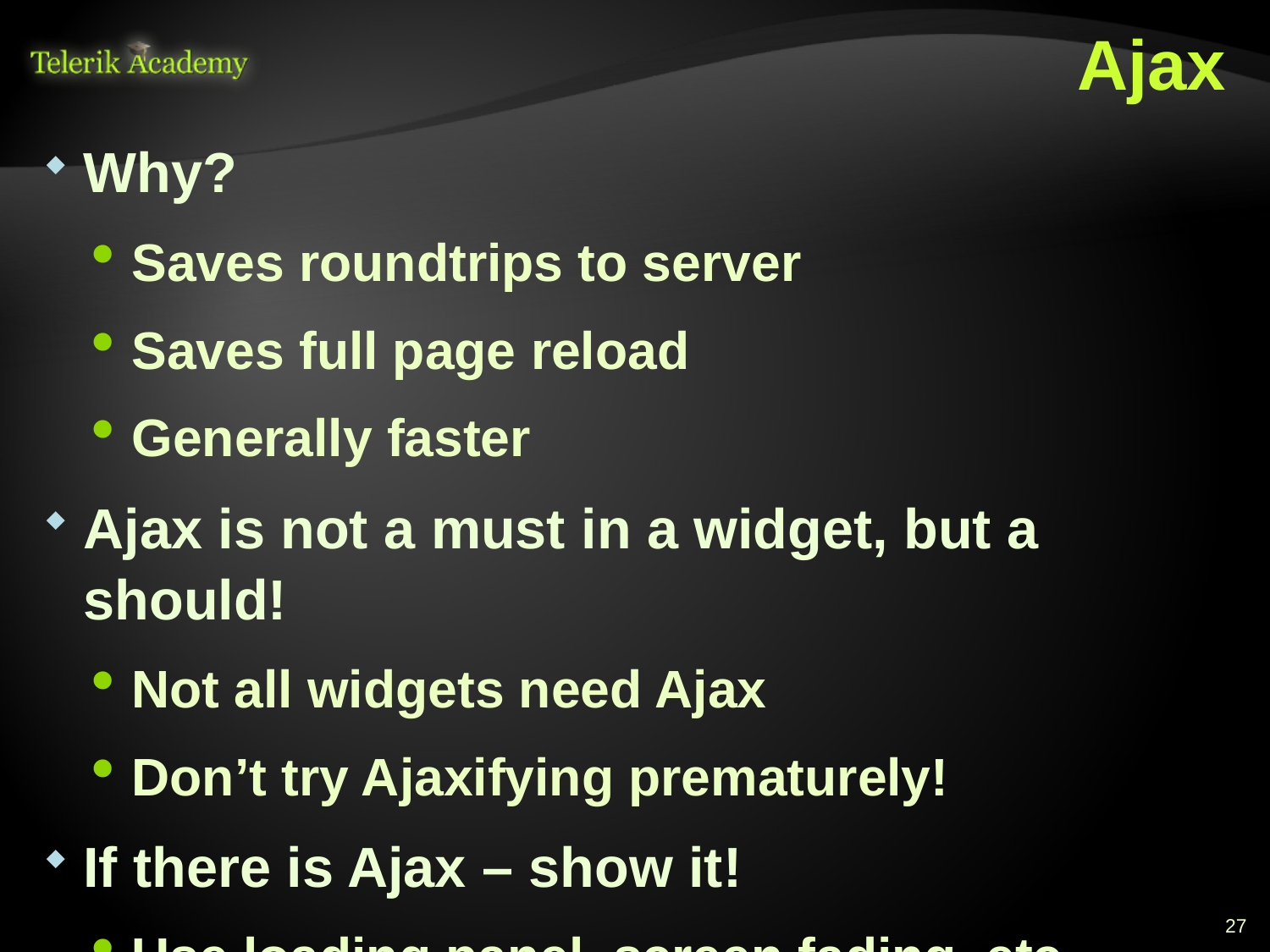

# Ajax
Why?
Saves roundtrips to server
Saves full page reload
Generally faster
Ajax is not a must in a widget, but a should!
Not all widgets need Ajax
Don’t try Ajaxifying prematurely!
If there is Ajax – show it!
Use loading panel, screen fading, etc.
27